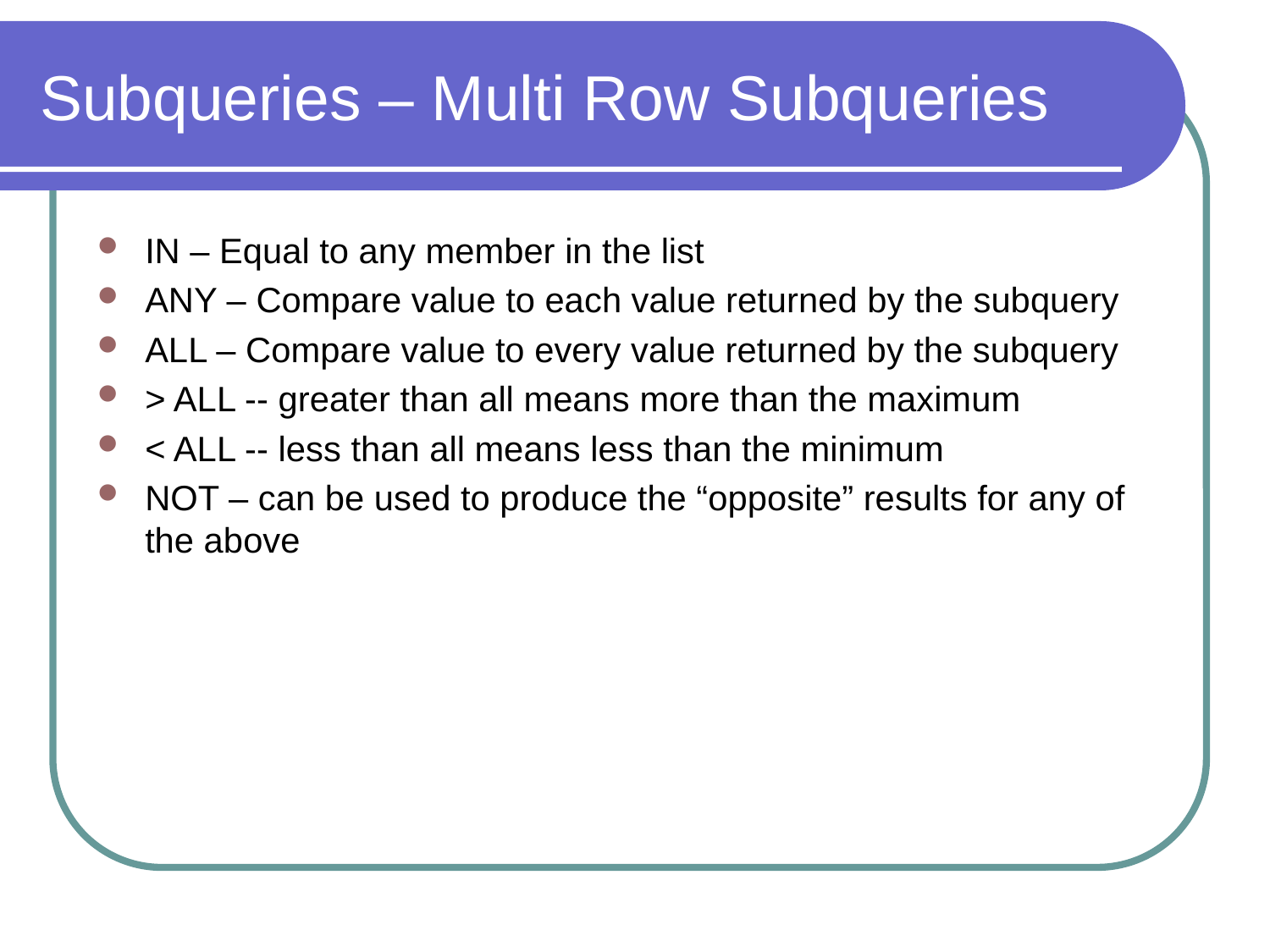

# Subqueries – Multi Row Subqueries
IN – Equal to any member in the list
ANY – Compare value to each value returned by the subquery
ALL – Compare value to every value returned by the subquery
> ALL -- greater than all means more than the maximum
< ALL -- less than all means less than the minimum
NOT – can be used to produce the “opposite” results for any of the above